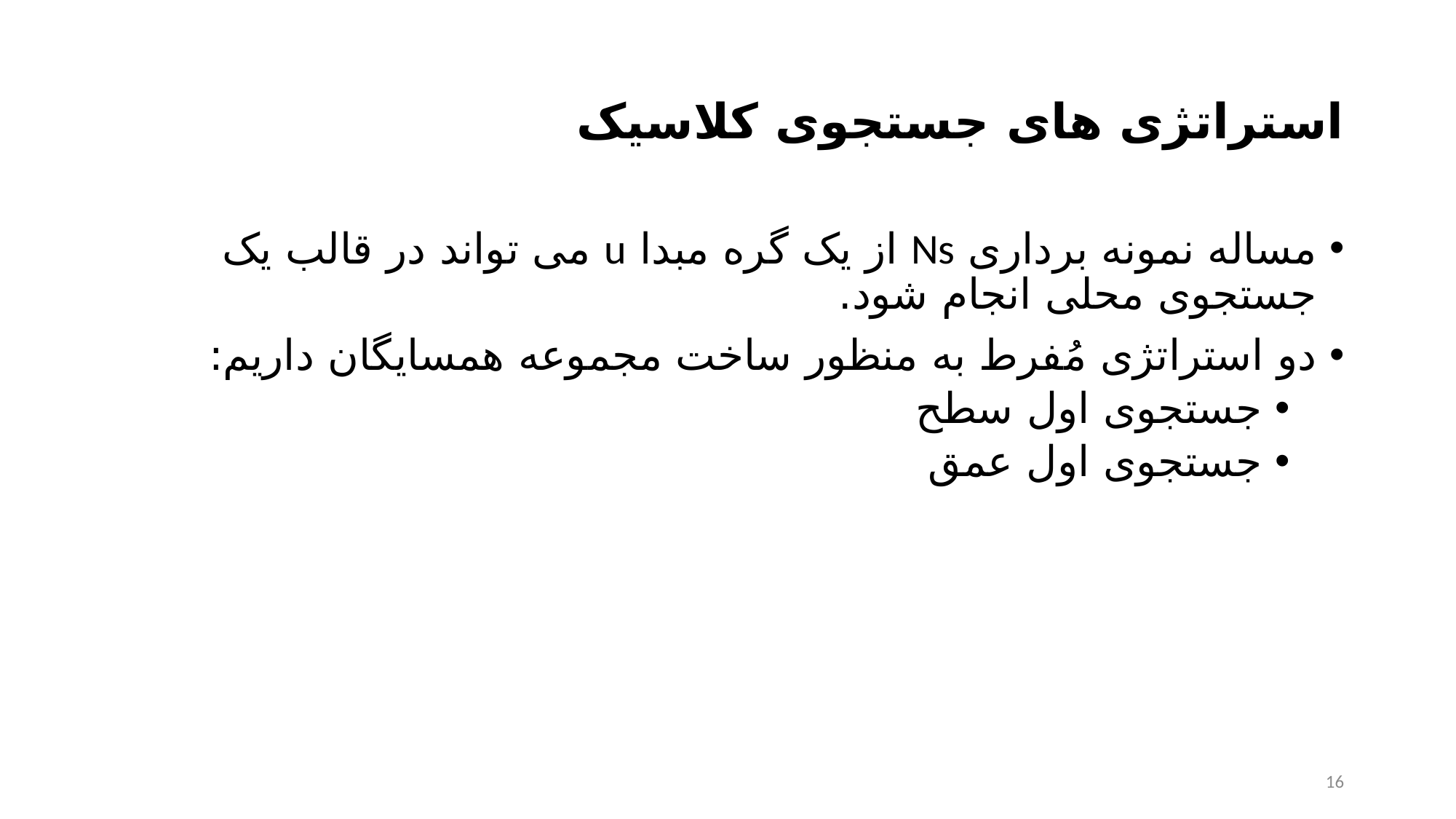

# استراتژی های جستجوی کلاسیک
مساله نمونه برداری Ns از یک گره مبدا u می تواند در قالب یک جستجوی محلی انجام شود.
دو استراتژی مُفرط به منظور ساخت مجموعه همسایگان داریم:
جستجوی اول سطح
جستجوی اول عمق
16